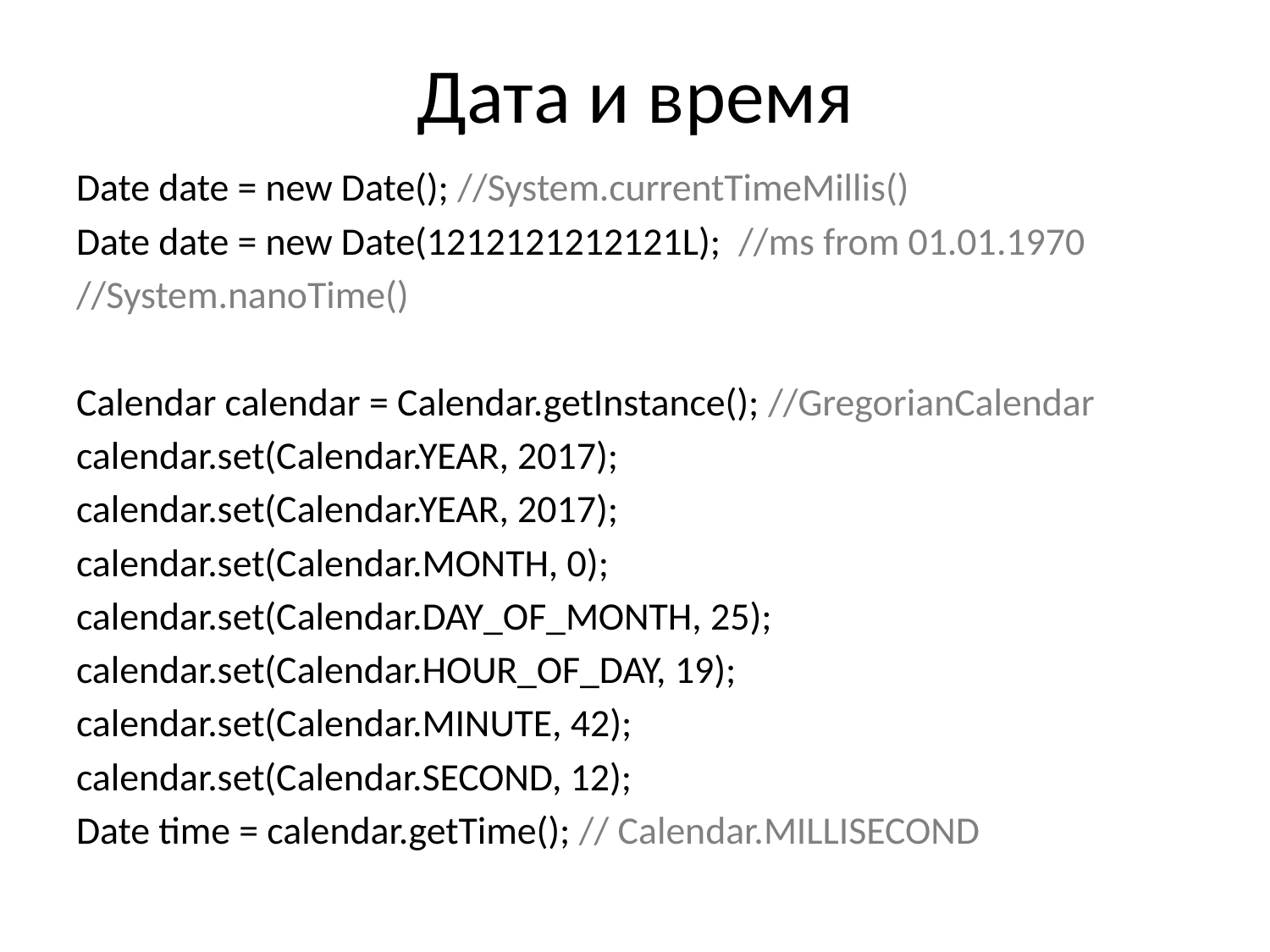

# Дата и время
Date date = new Date(); //System.currentTimeMillis()
Date date = new Date(1212121212121L);  //ms from 01.01.1970
//System.nanoTime()

Calendar calendar = Calendar.getInstance(); //GregorianCalendar
calendar.set(Calendar.YEAR, 2017);
calendar.set(Calendar.YEAR, 2017);
calendar.set(Calendar.MONTH, 0);
calendar.set(Calendar.DAY_OF_MONTH, 25);
calendar.set(Calendar.HOUR_OF_DAY, 19);
calendar.set(Calendar.MINUTE, 42);
calendar.set(Calendar.SECOND, 12);
Date time = calendar.getTime(); // Calendar.MILLISECOND